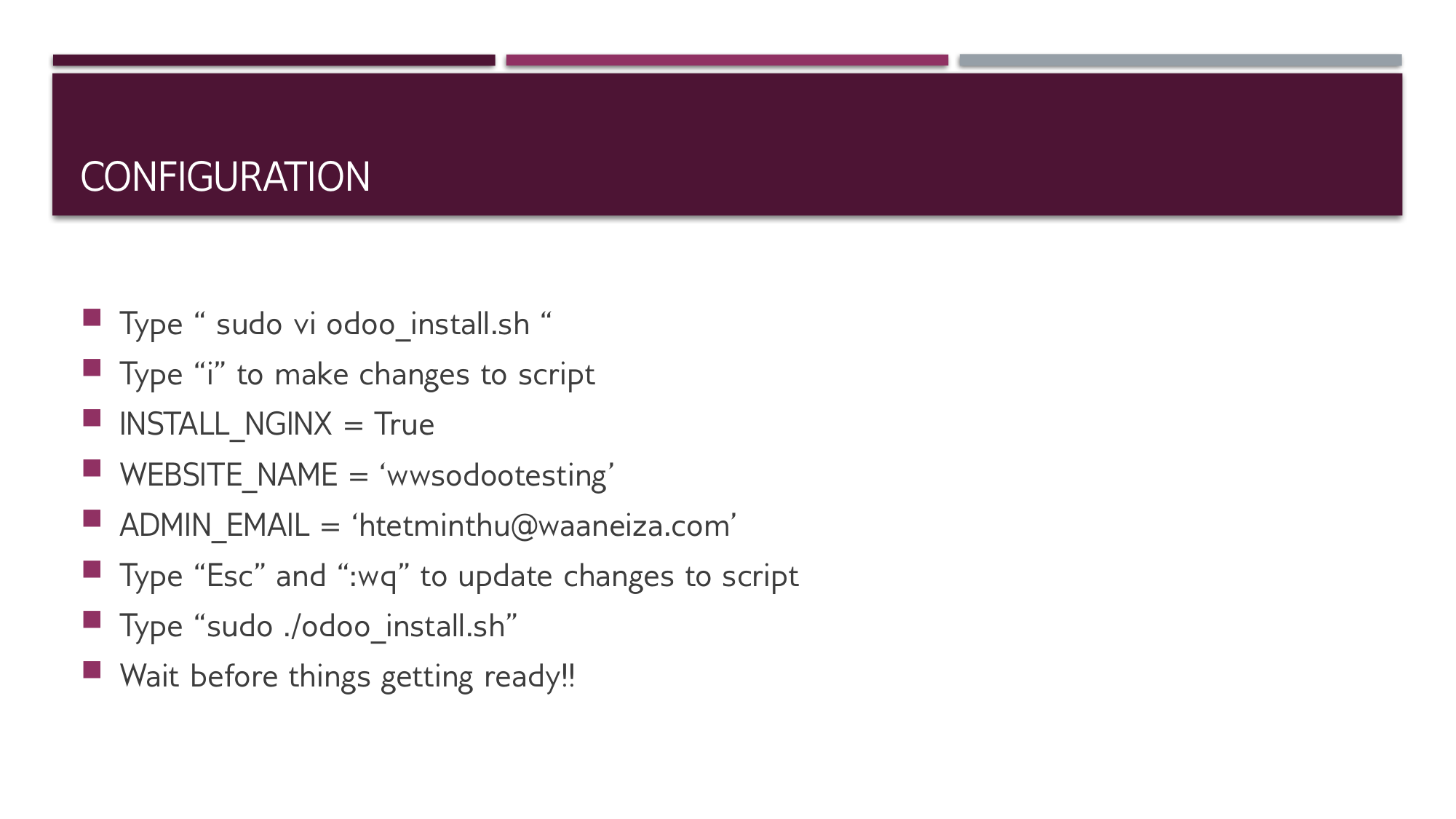

# configuration

Type “ sudo vi odoo_install.sh “
Type “i” to make changes to script
INSTALL_NGINX = True
WEBSITE_NAME = ‘wwsodootesting’
ADMIN_EMAIL = ‘htetminthu@waaneiza.com’
Type “Esc” and “:wq” to update changes to script
Type “sudo ./odoo_install.sh”
Wait before things getting ready!!